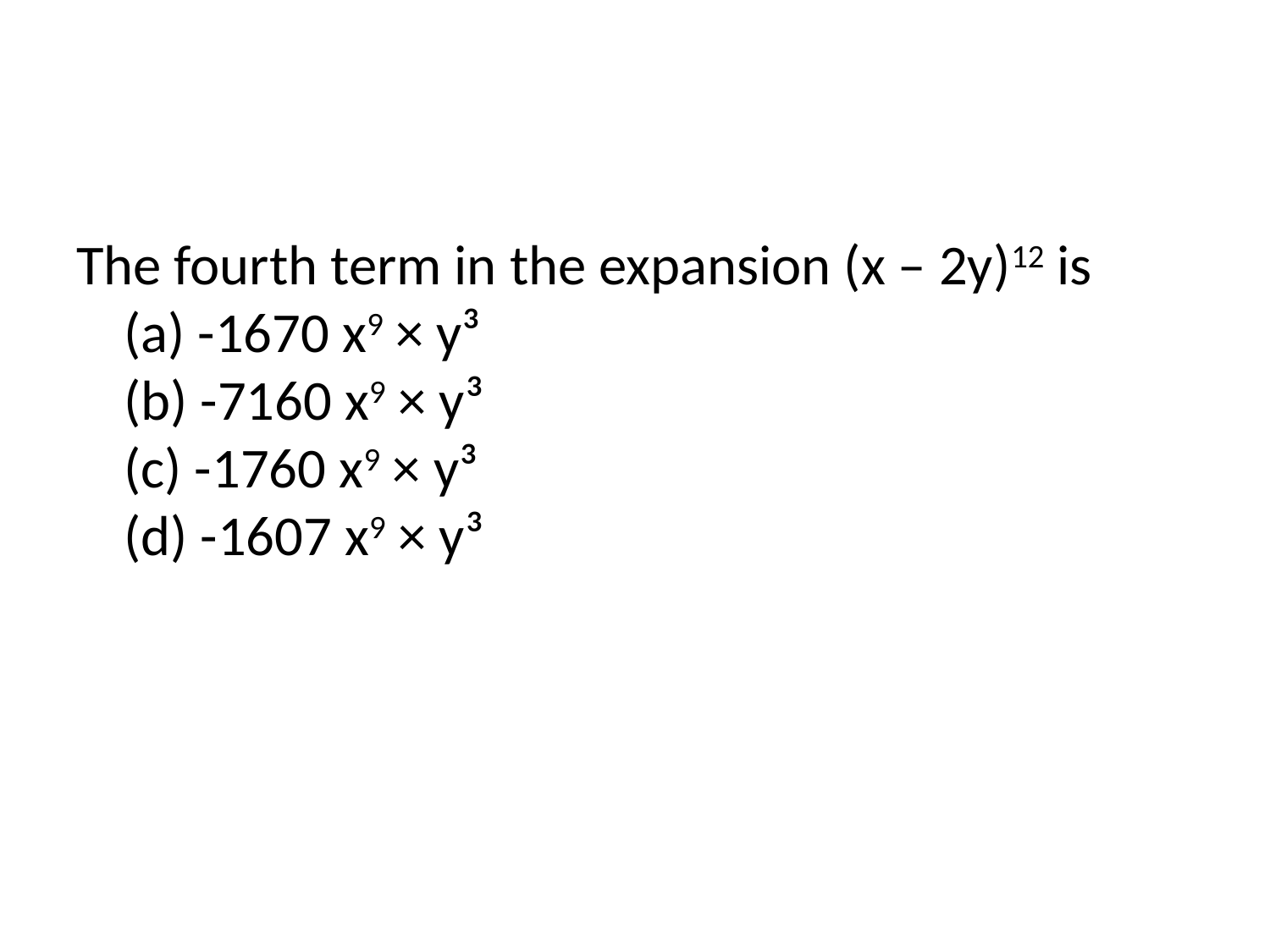

#
The fourth term in the expansion (x – 2y)12 is
(a) -1670 x9 × y³
(b) -7160 x9 × y³
(c) -1760 x9 × y³
(d) -1607 x9 × y³